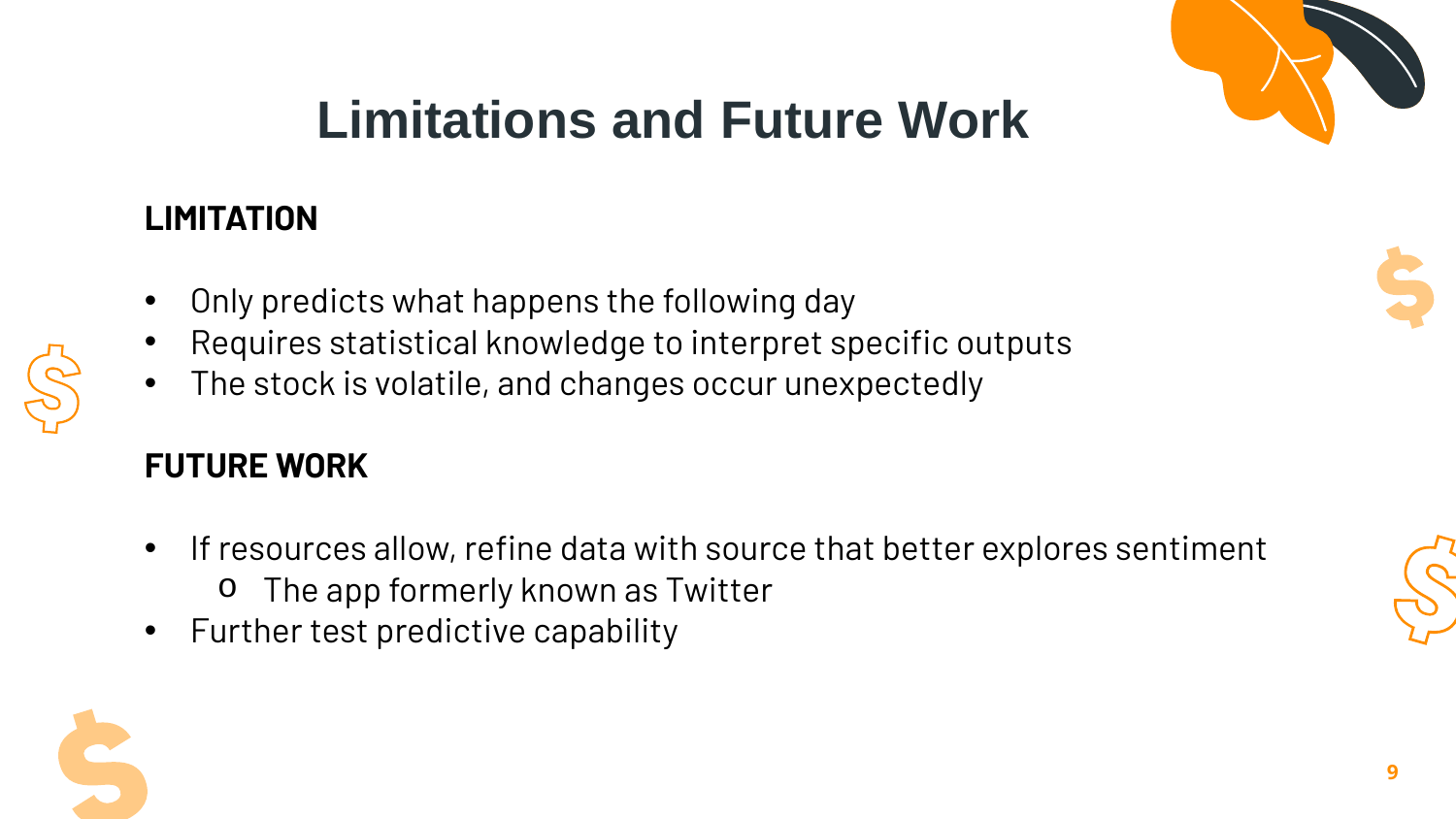

# Limitations and Future Work
LIMITATION

Only predicts what happens the following day
Requires statistical knowledge to interpret specific outputs
The stock is volatile, and changes occur unexpectedly

FUTURE WORK

If resources allow, refine data with source that better explores sentiment
The app formerly known as Twitter
Further test predictive capability
9